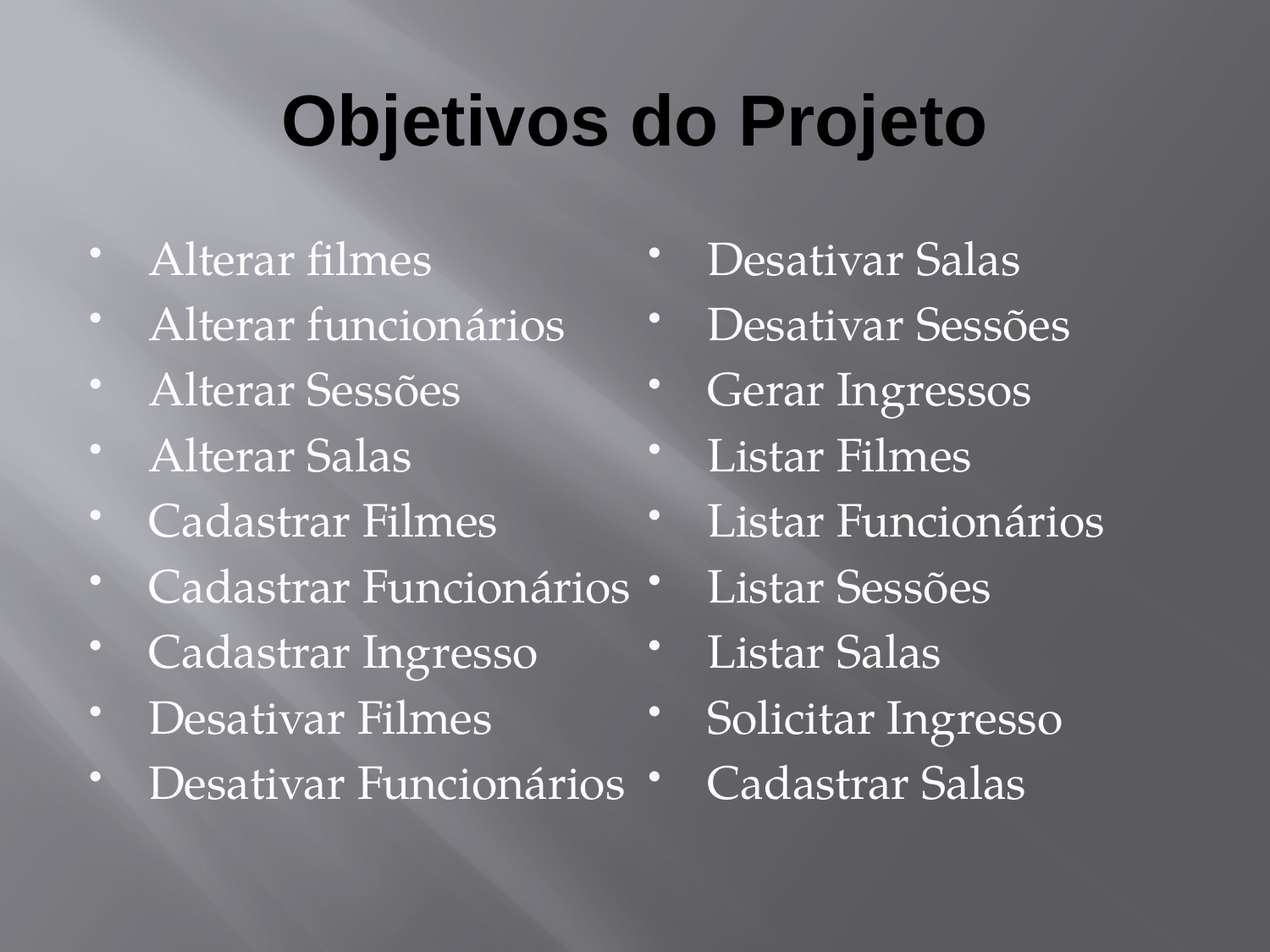

# Objetivos do Projeto
Alterar filmes
Alterar funcionários
Alterar Sessões
Alterar Salas
Cadastrar Filmes
Cadastrar Funcionários
Cadastrar Ingresso
Desativar Filmes
Desativar Funcionários
Desativar Salas
Desativar Sessões
Gerar Ingressos
Listar Filmes
Listar Funcionários
Listar Sessões
Listar Salas
Solicitar Ingresso
Cadastrar Salas